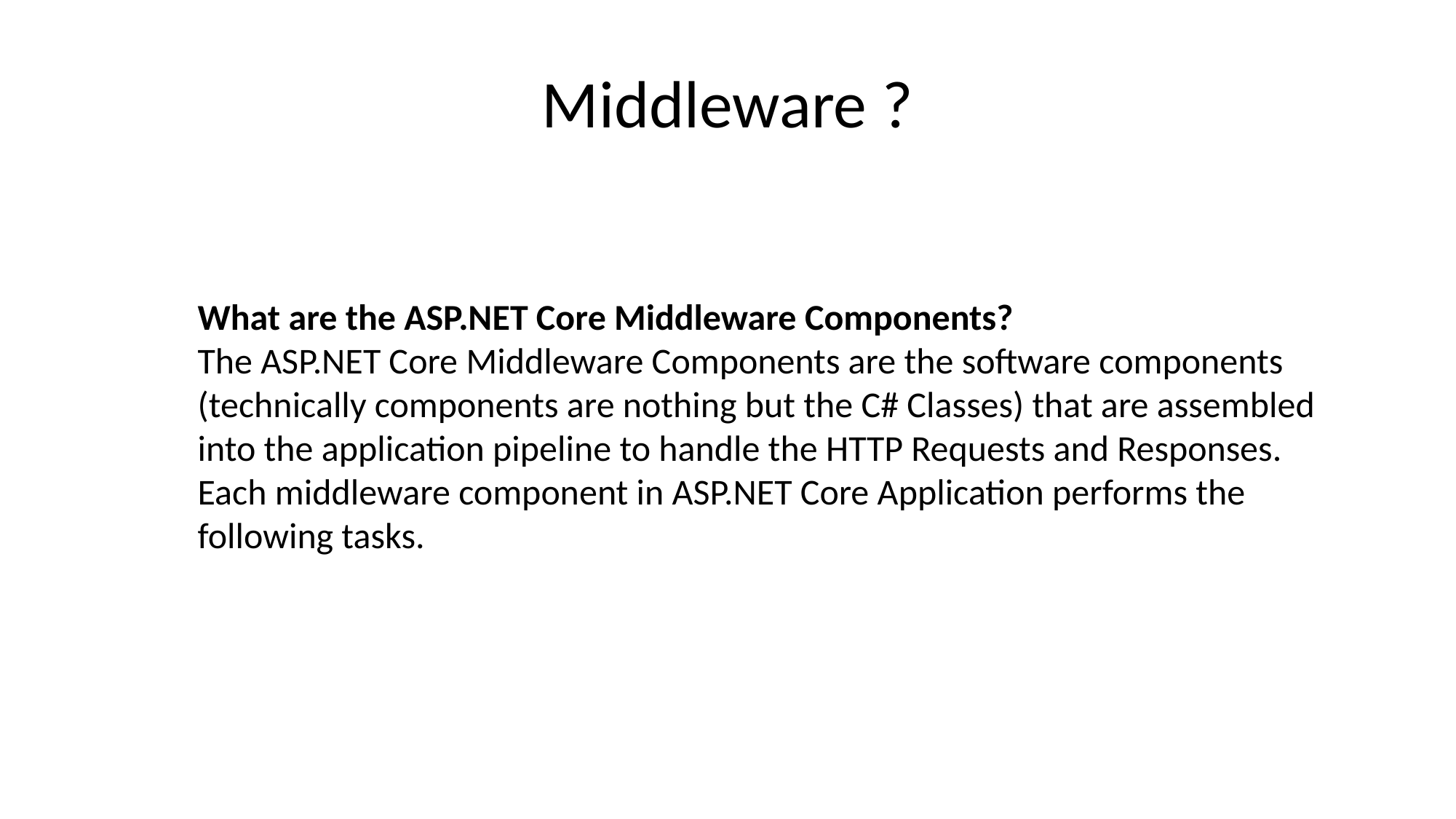

# Middleware ?
What are the ASP.NET Core Middleware Components?
The ASP.NET Core Middleware Components are the software components (technically components are nothing but the C# Classes) that are assembled into the application pipeline to handle the HTTP Requests and Responses. Each middleware component in ASP.NET Core Application performs the following tasks.